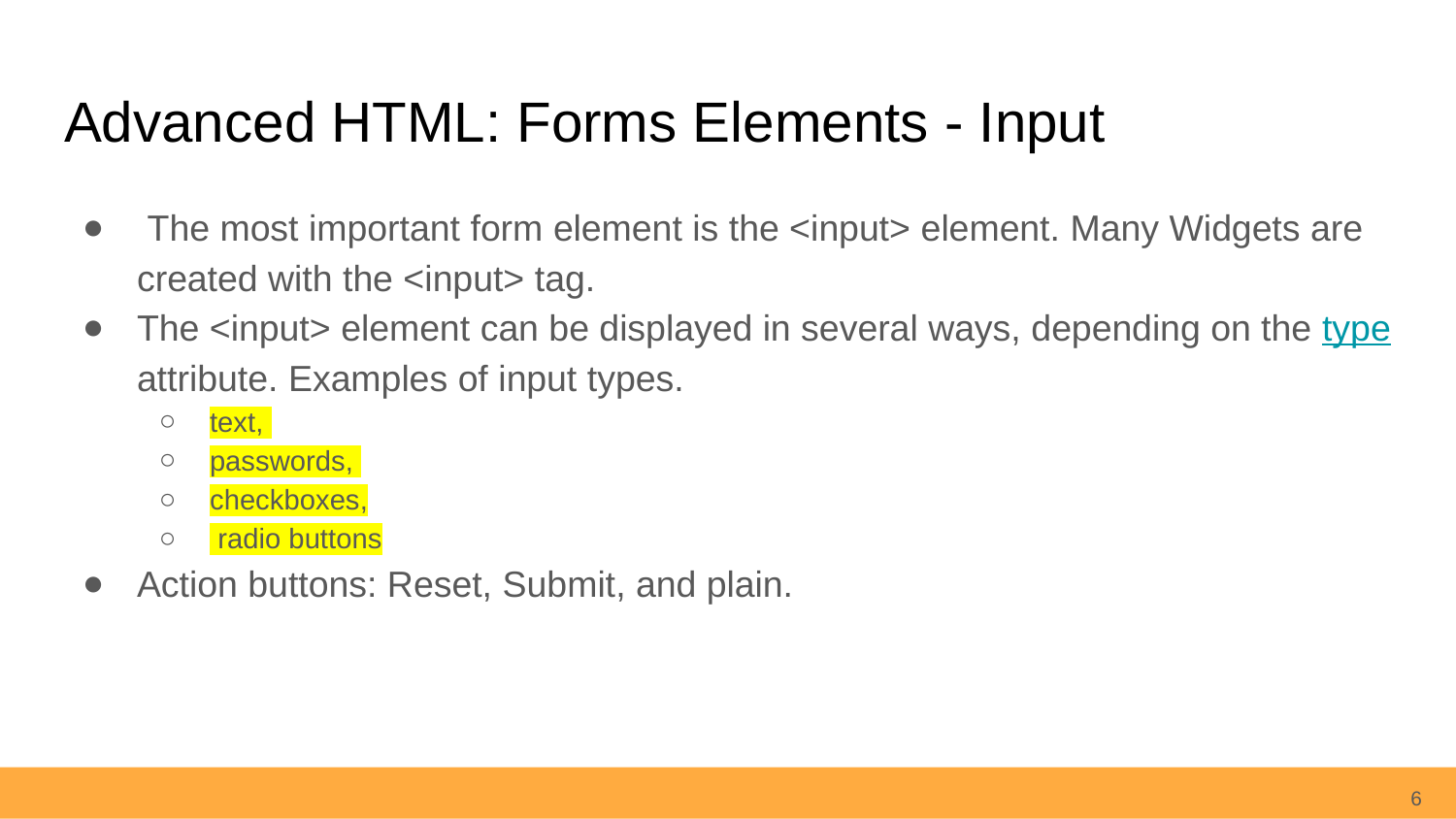

# Advanced HTML: Forms Elements - Input
 The most important form element is the <input> element. Many Widgets are created with the <input> tag.
The <input> element can be displayed in several ways, depending on the type attribute. Examples of input types.
text,
passwords,
checkboxes,
 radio buttons
Action buttons: Reset, Submit, and plain.
6